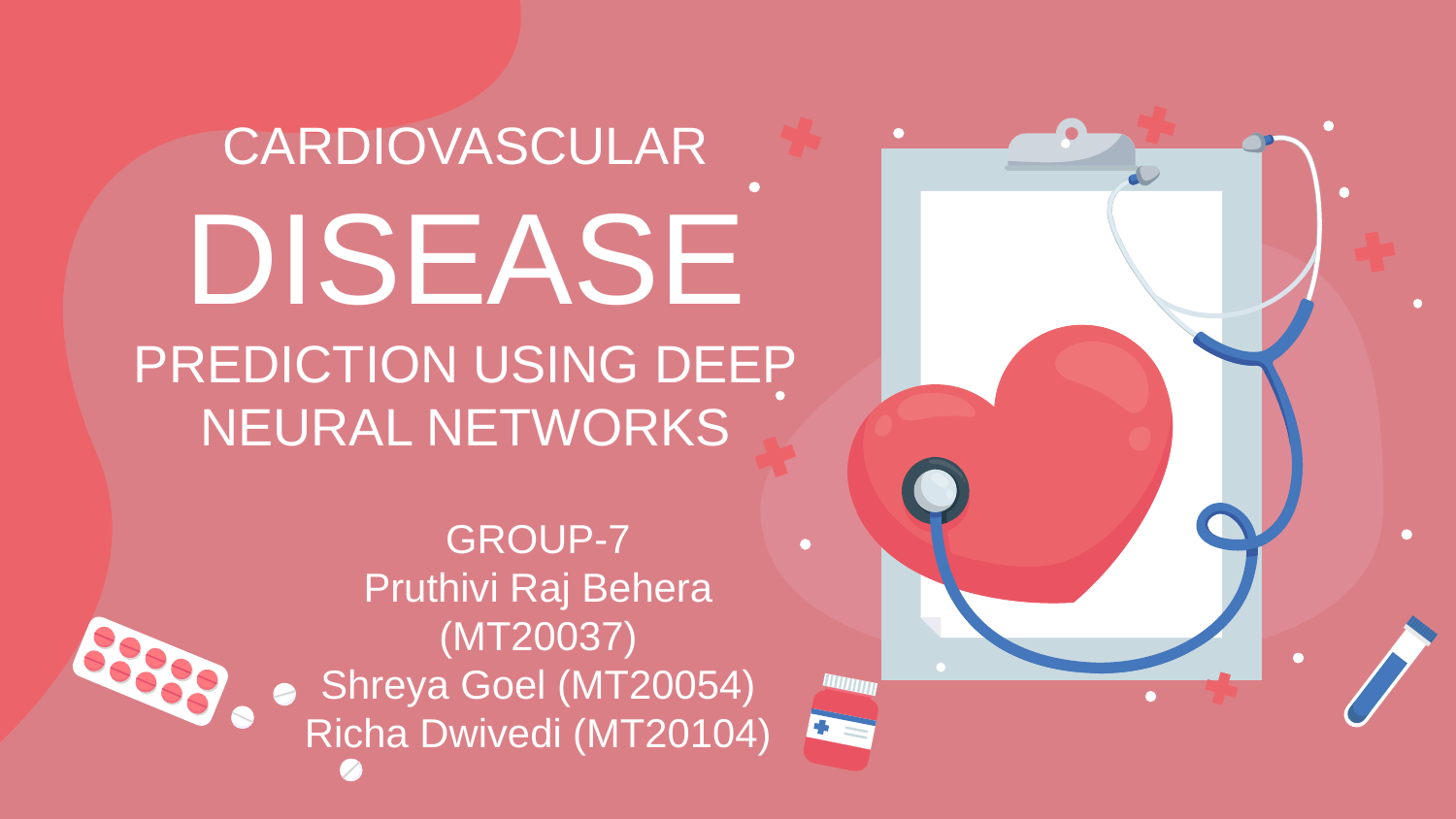

# CARDIOVASCULAR DISEASE
PREDICTION USING DEEP NEURAL NETWORKS

GROUP-7
Pruthivi Raj Behera (MT20037)
Shreya Goel (MT20054)
Richa Dwivedi (MT20104)